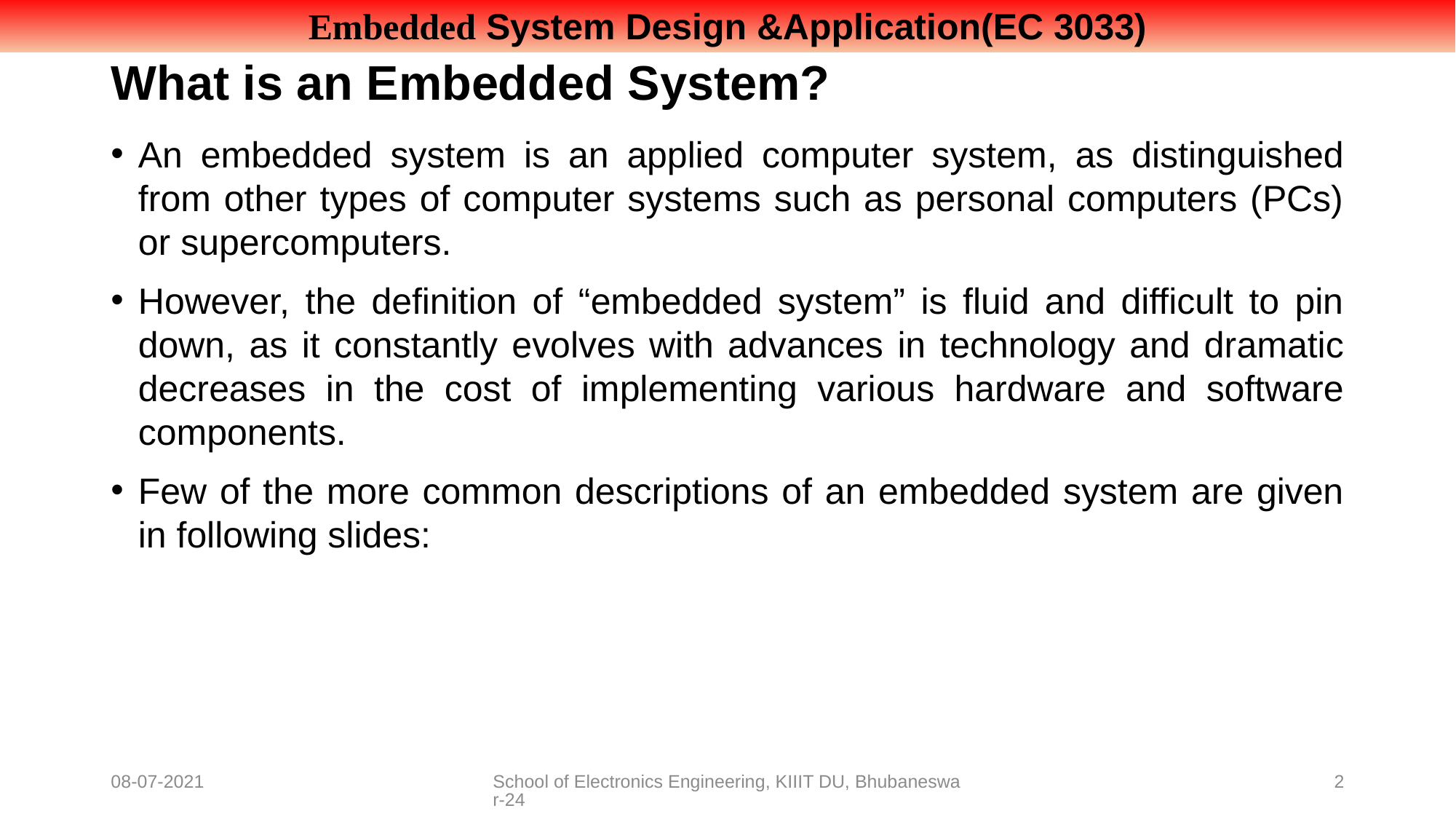

# What is an Embedded System?
An embedded system is an applied computer system, as distinguished from other types of computer systems such as personal computers (PCs) or supercomputers.
However, the definition of “embedded system” is fluid and difficult to pin down, as it constantly evolves with advances in technology and dramatic decreases in the cost of implementing various hardware and software components.
Few of the more common descriptions of an embedded system are given in following slides:
08-07-2021
School of Electronics Engineering, KIIIT DU, Bhubaneswar-24
2